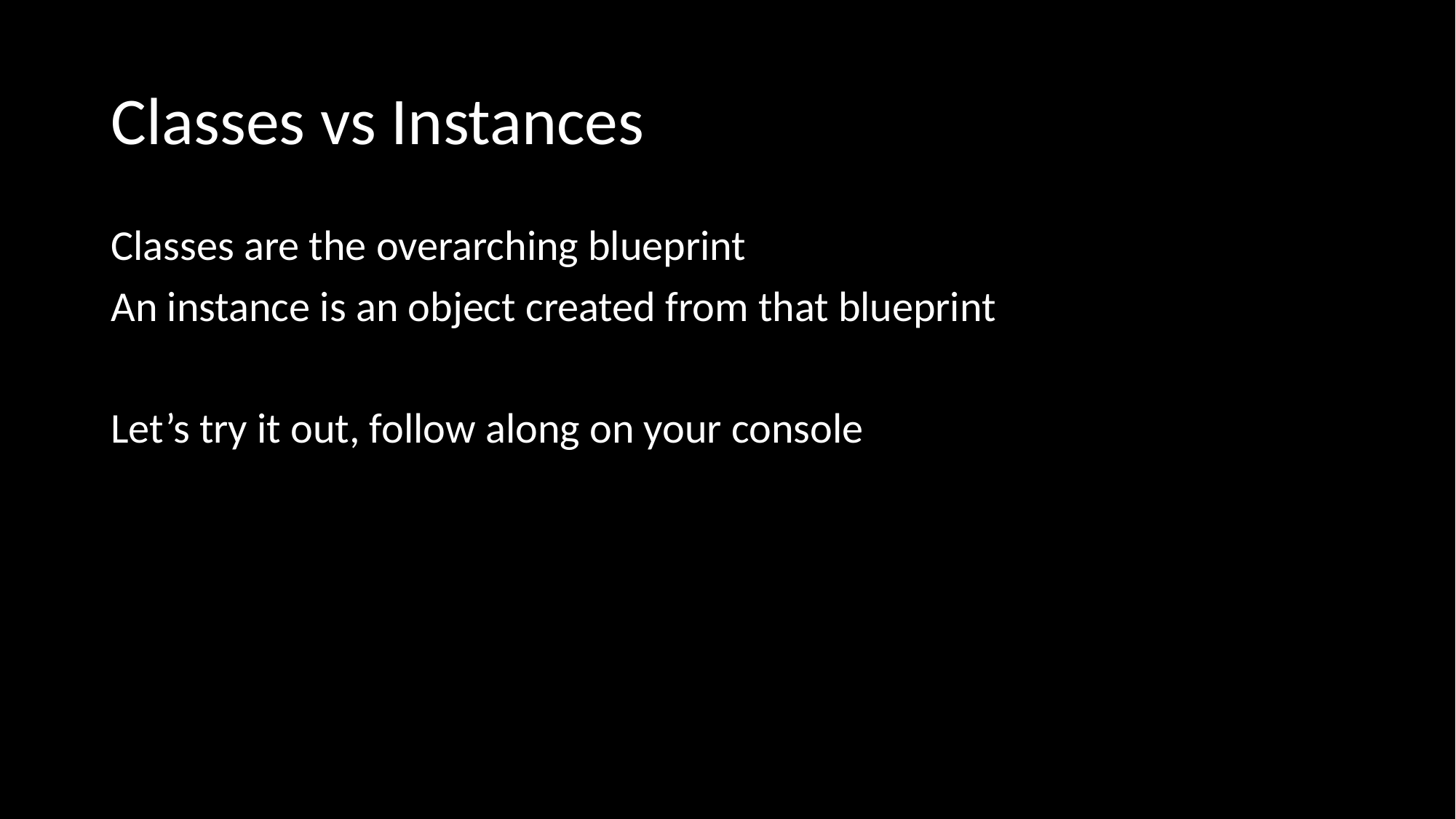

# Classes vs Instances
Classes are the overarching blueprint
An instance is an object created from that blueprint

Let’s try it out, follow along on your console